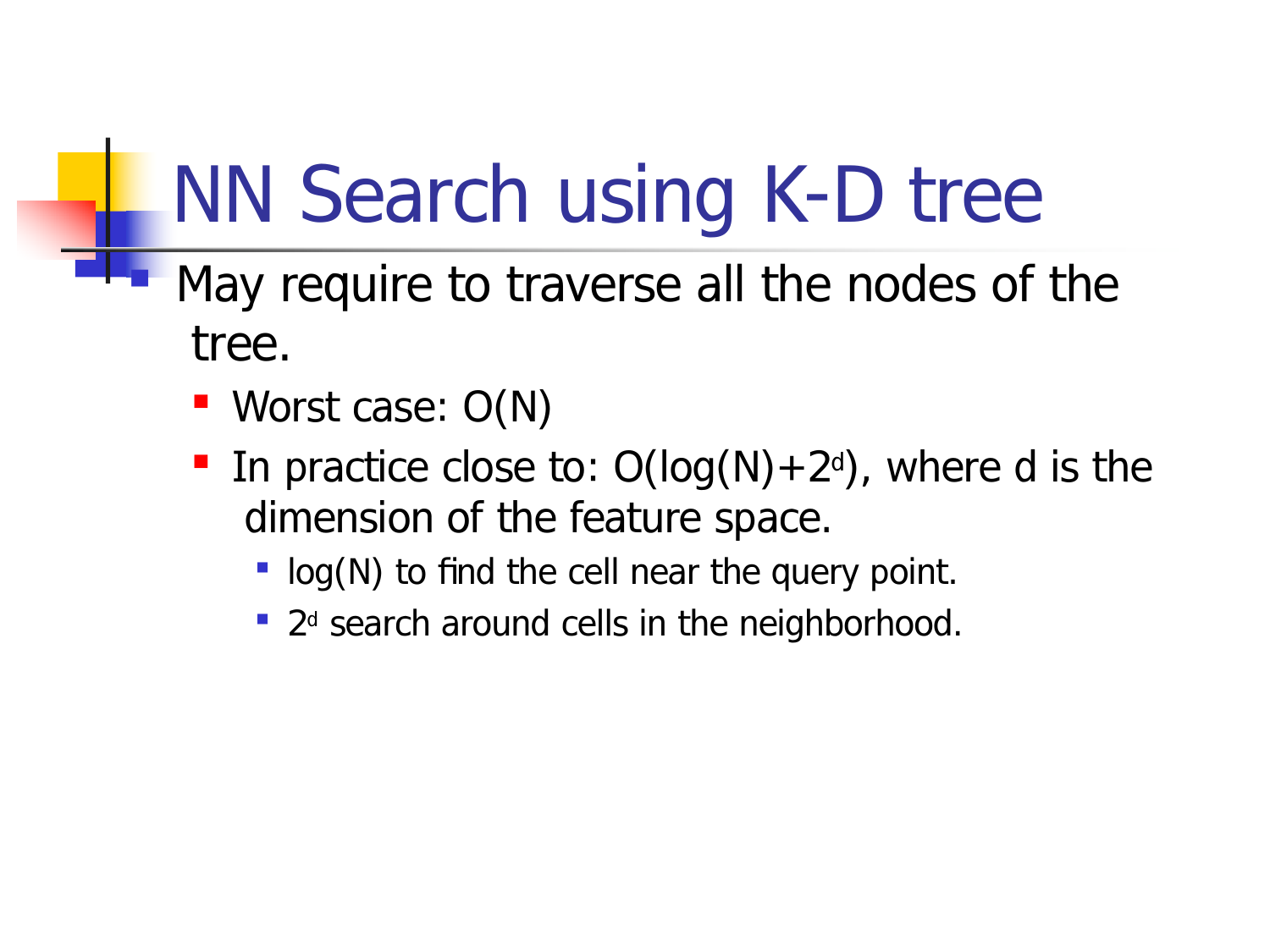

# NN Search using K-D tree
May require to traverse all the nodes of the  tree.
Worst case: O(N)
In practice close to: O(log(N)+2d), where d is the  dimension of the feature space.
log(N) to find the cell near the query point.
2d search around cells in the neighborhood.